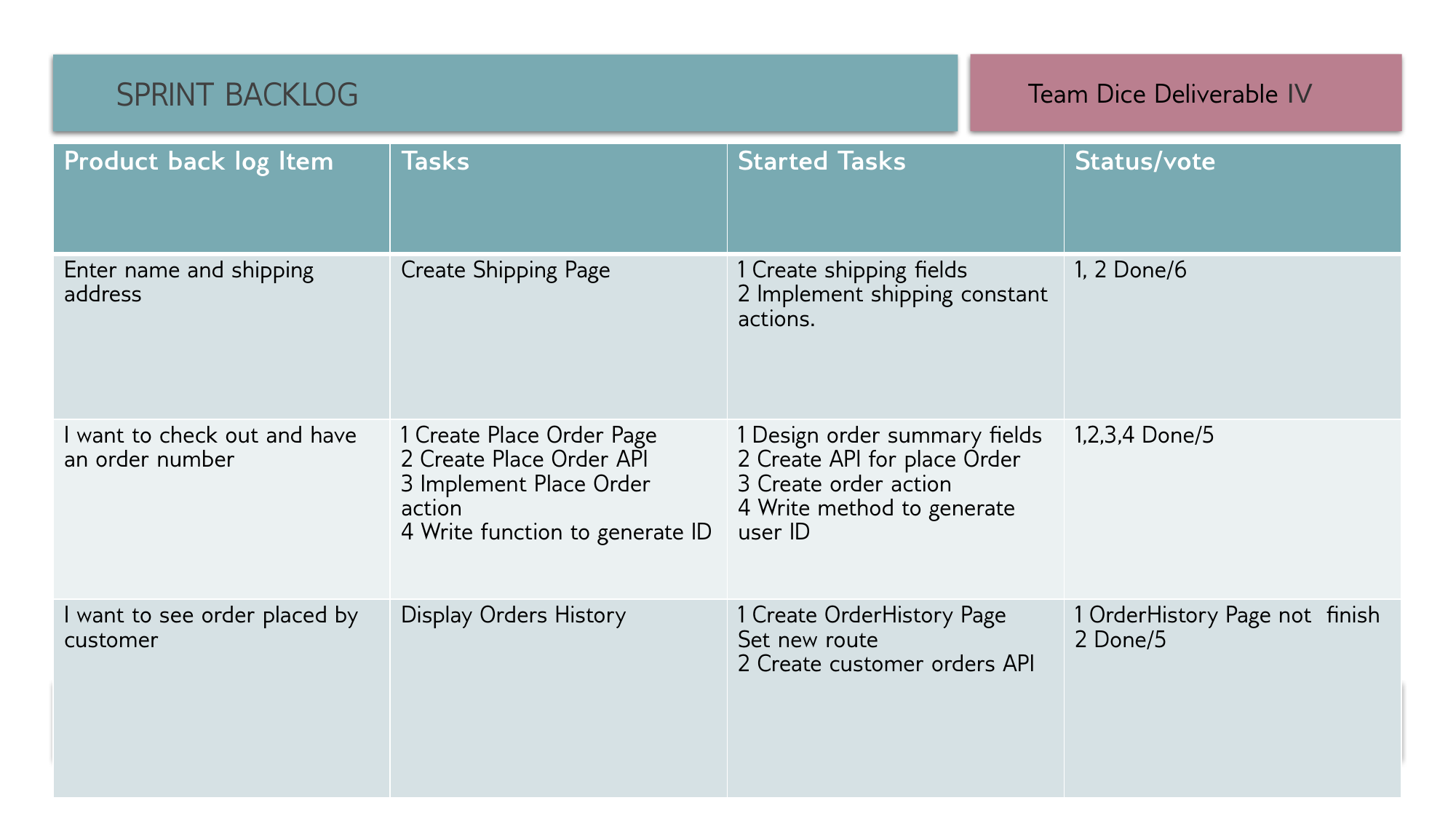

# Sprint backlog
Team Dice Deliverable IV

| Product back log Item | Tasks | Started Tasks | Status/vote |
| --- | --- | --- | --- |
| Enter name and shipping address | Create Shipping Page | 1 Create shipping fields 2 Implement shipping constant actions. | 1, 2 Done/6 |
| I want to check out and have an order number | 1 Create Place Order Page 2 Create Place Order API 3 Implement Place Order action 4 Write function to generate ID | 1 Design order summary fields 2 Create API for place Order 3 Create order action 4 Write method to generate user ID | 1,2,3,4 Done/5 |
| I want to see order placed by customer | Display Orders History | 1 Create OrderHistory Page Set new route 2 Create customer orders API | 1 OrderHistory Page not finish 2 Done/5 |